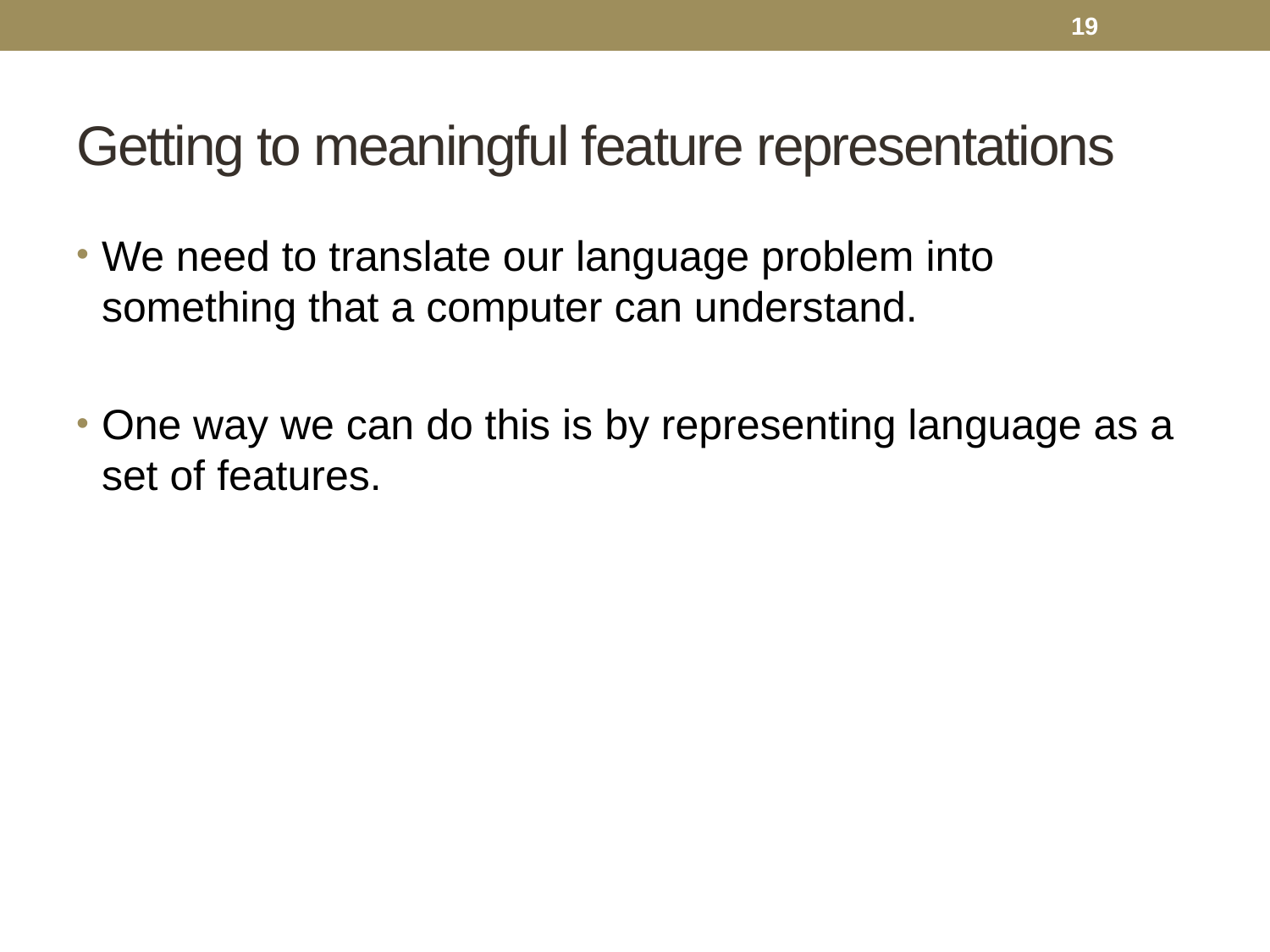

19
# Getting to meaningful feature representations
We need to translate our language problem into something that a computer can understand.

One way we can do this is by representing language as a set of features.